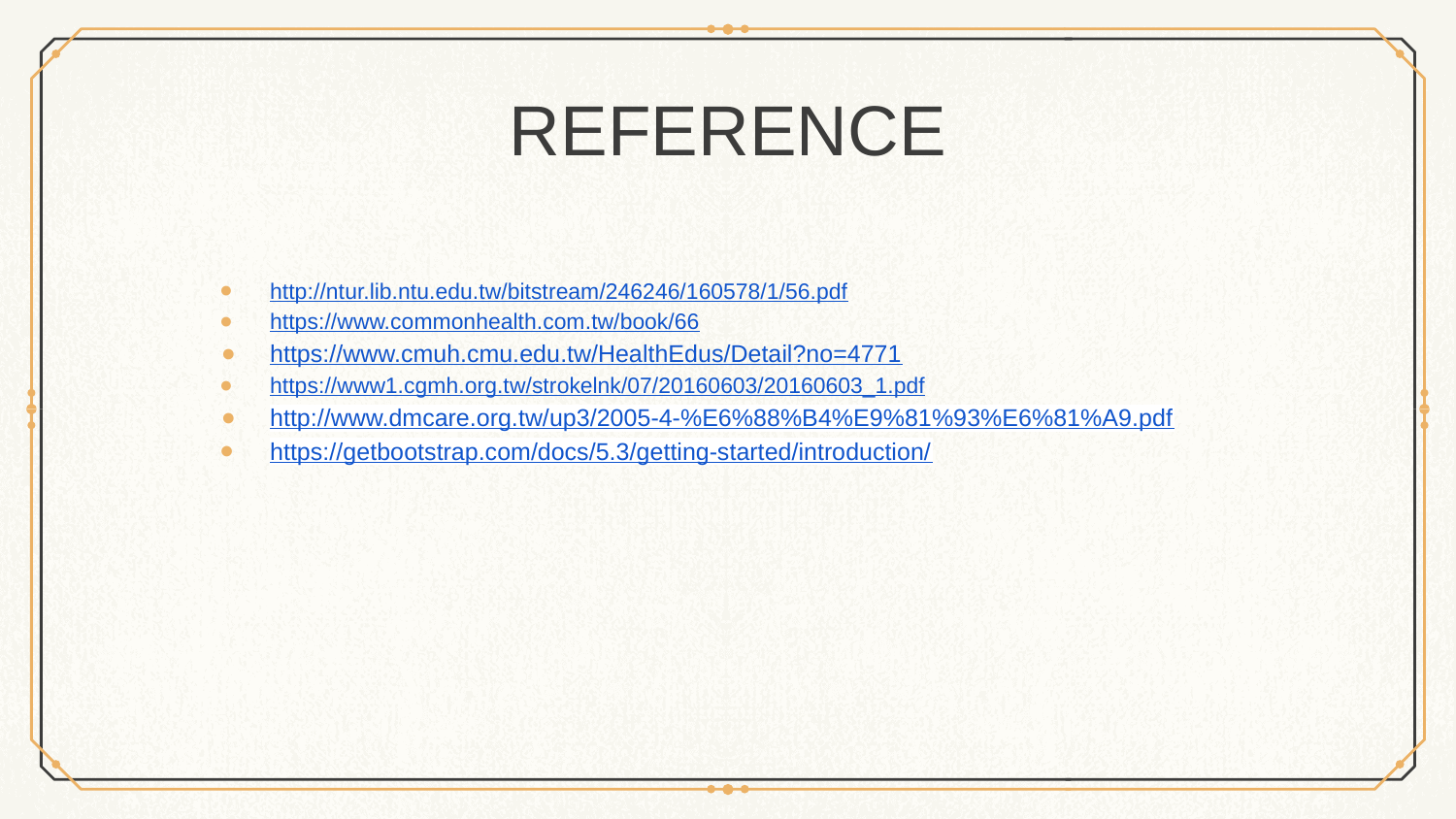

# REFERENCE
http://ntur.lib.ntu.edu.tw/bitstream/246246/160578/1/56.pdf
https://www.commonhealth.com.tw/book/66
https://www.cmuh.cmu.edu.tw/HealthEdus/Detail?no=4771
https://www1.cgmh.org.tw/strokelnk/07/20160603/20160603_1.pdf
http://www.dmcare.org.tw/up3/2005-4-%E6%88%B4%E9%81%93%E6%81%A9.pdf
https://getbootstrap.com/docs/5.3/getting-started/introduction/